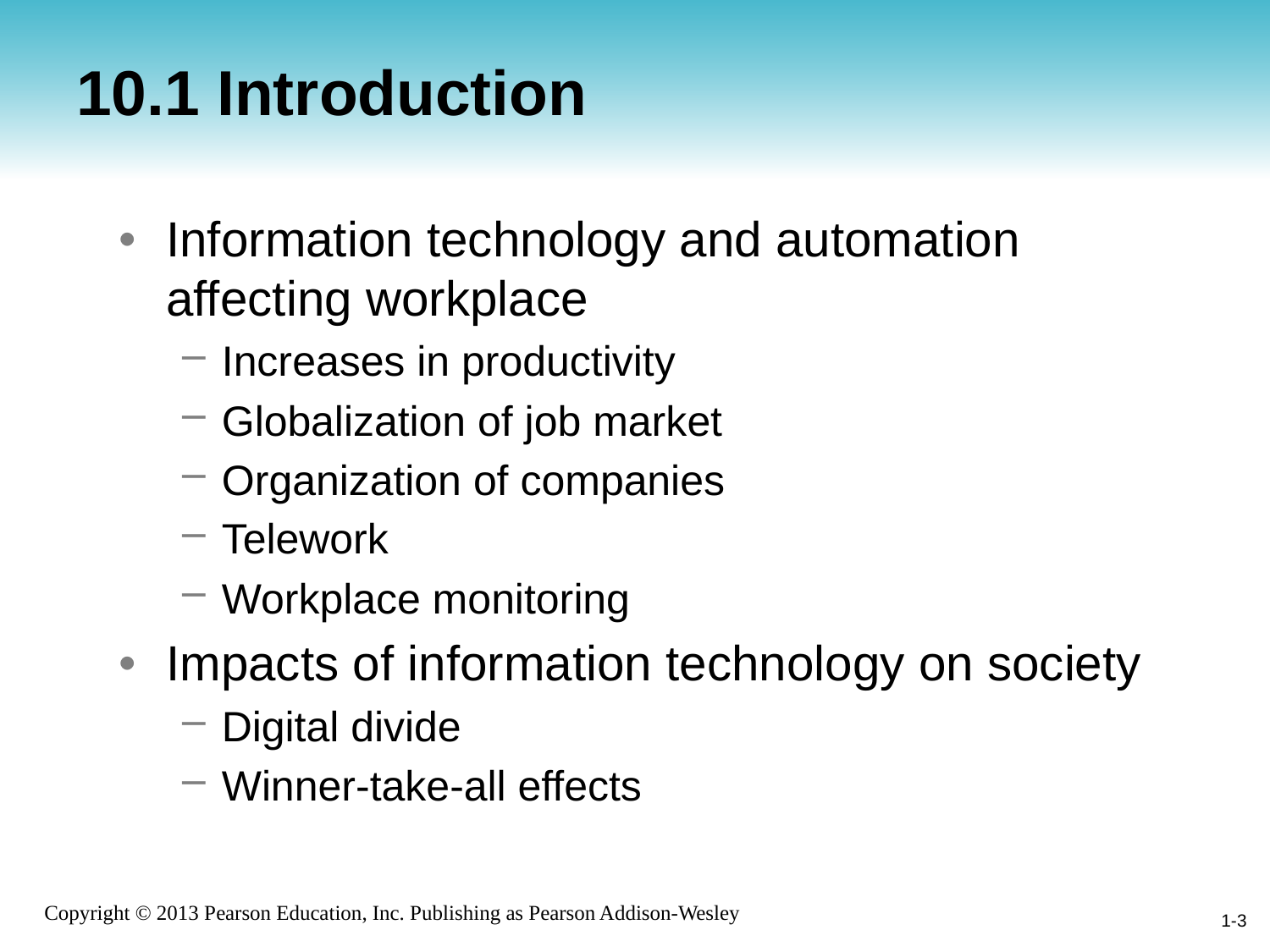

# 10.1 Introduction
Information technology and automation affecting workplace
Increases in productivity
Globalization of job market
Organization of companies
Telework
Workplace monitoring
Impacts of information technology on society
Digital divide
Winner-take-all effects
1-3